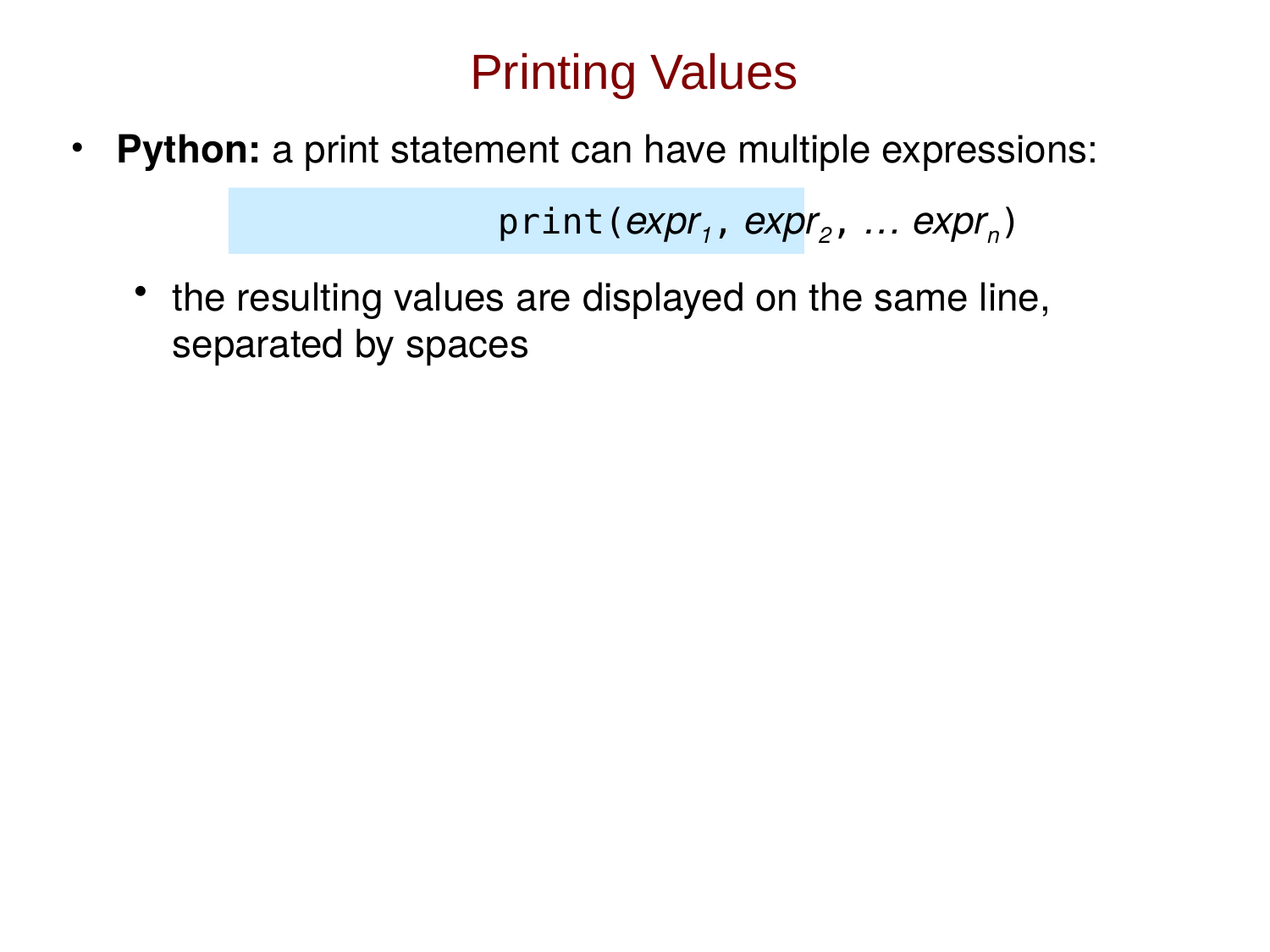

# Printing Values
Python: a print statement can have multiple expressions:
				print(expr1, expr2, … exprn)
the resulting values are displayed on the same line, separated by spaces